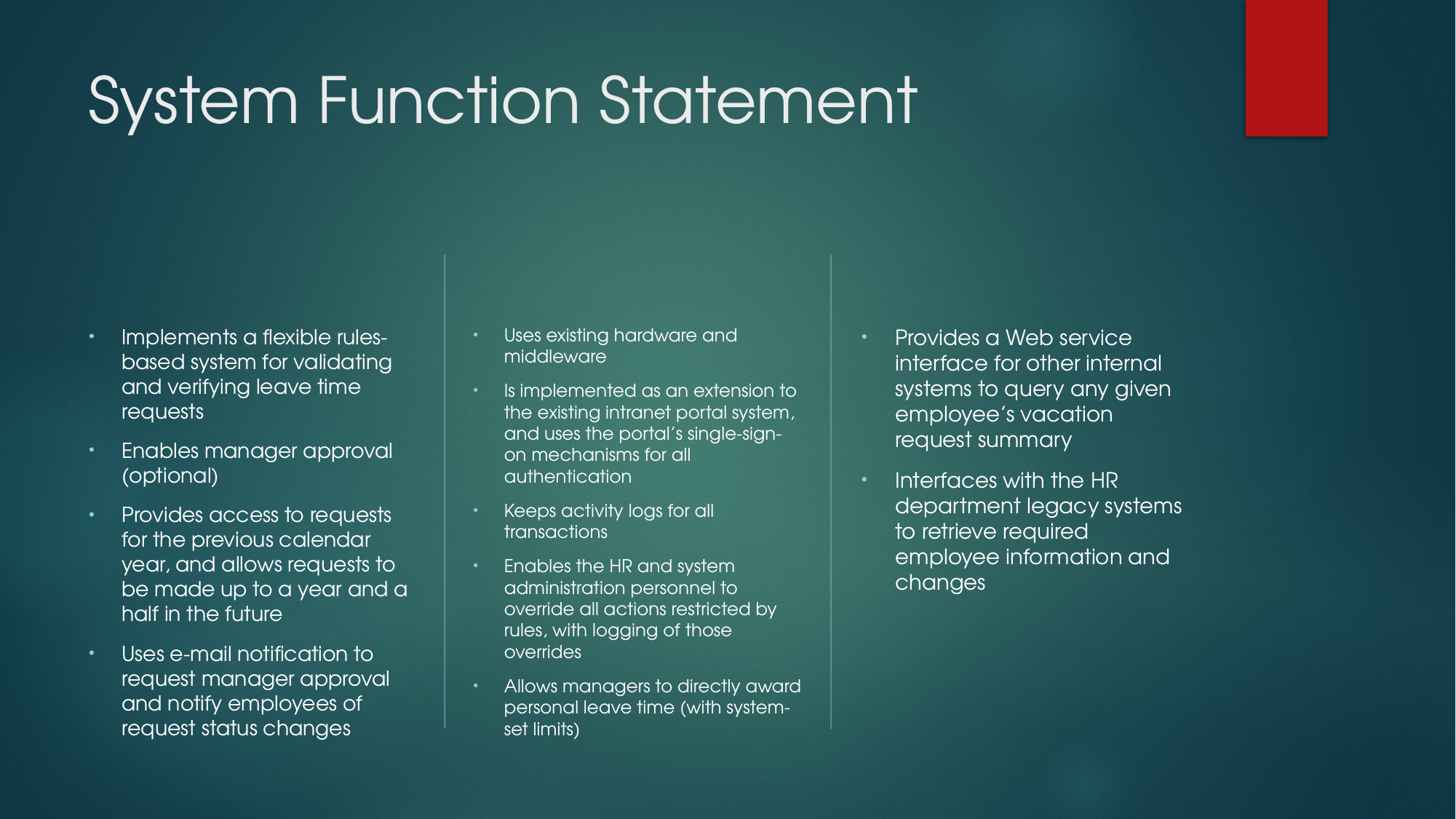

# System Function Statement

Implements a flexible rules-based system for validating and verifying leave time requests
Enables manager approval (optional)
Provides access to requests for the previous calendar year, and allows requests to be made up to a year and a half in the future
Uses e-mail notification to request manager approval and notify employees of request status changes
Uses existing hardware and middleware
Is implemented as an extension to the existing intranet portal system, and uses the portal’s single-sign-on mechanisms for all authentication
Keeps activity logs for all transactions
Enables the HR and system administration personnel to override all actions restricted by rules, with logging of those overrides
Allows managers to directly award personal leave time (with system-set limits)

Provides a Web service interface for other internal systems to query any given employee’s vacation request summary
Interfaces with the HR department legacy systems to retrieve required employee information and changes